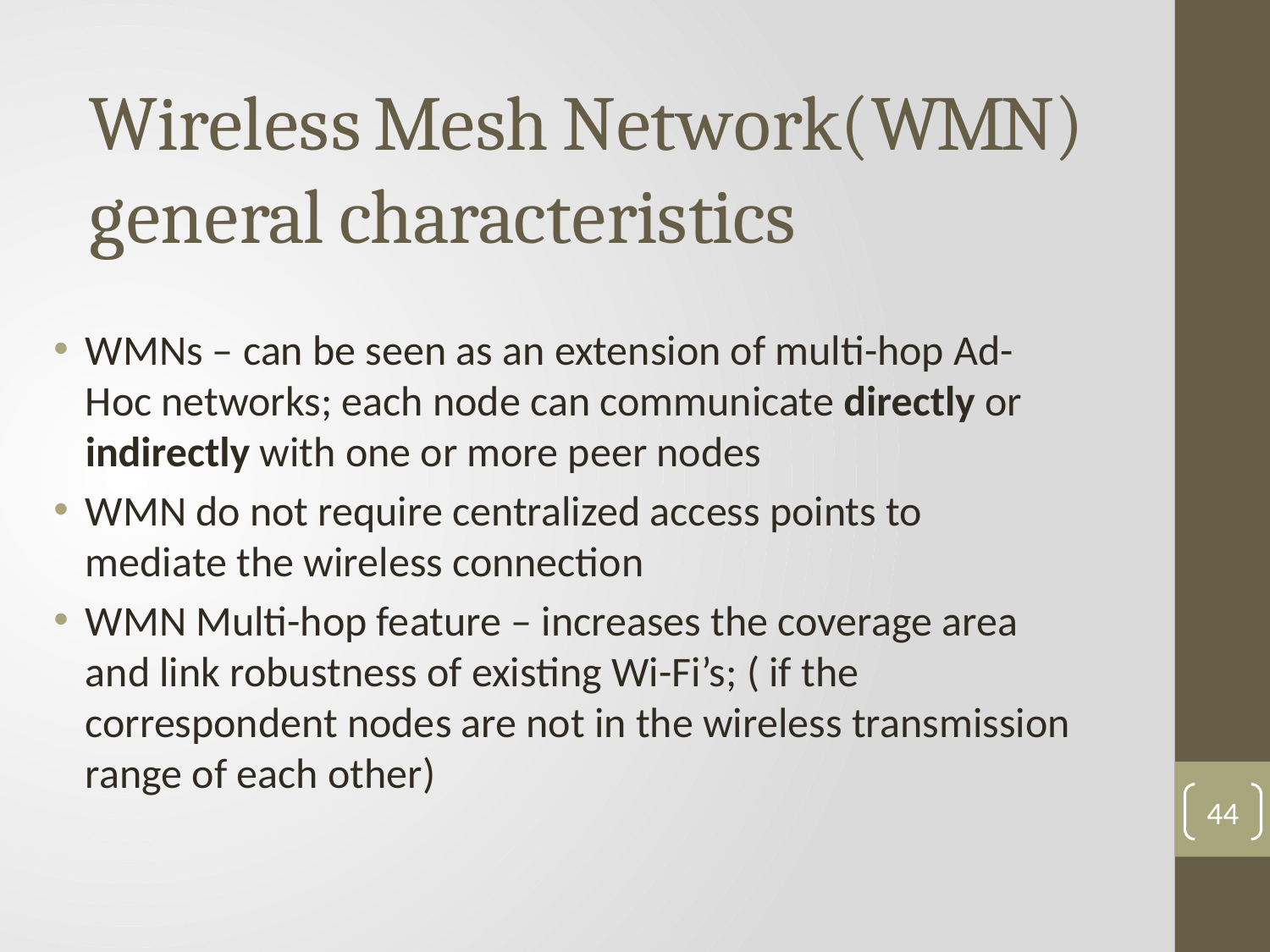

# Wireless Mesh Network(WMN) general characteristics
WMNs – can be seen as an extension of multi-hop Ad-Hoc networks; each node can communicate directly or indirectly with one or more peer nodes
WMN do not require centralized access points to mediate the wireless connection
WMN Multi-hop feature – increases the coverage area and link robustness of existing Wi-Fi’s; ( if the correspondent nodes are not in the wireless transmission range of each other)
44